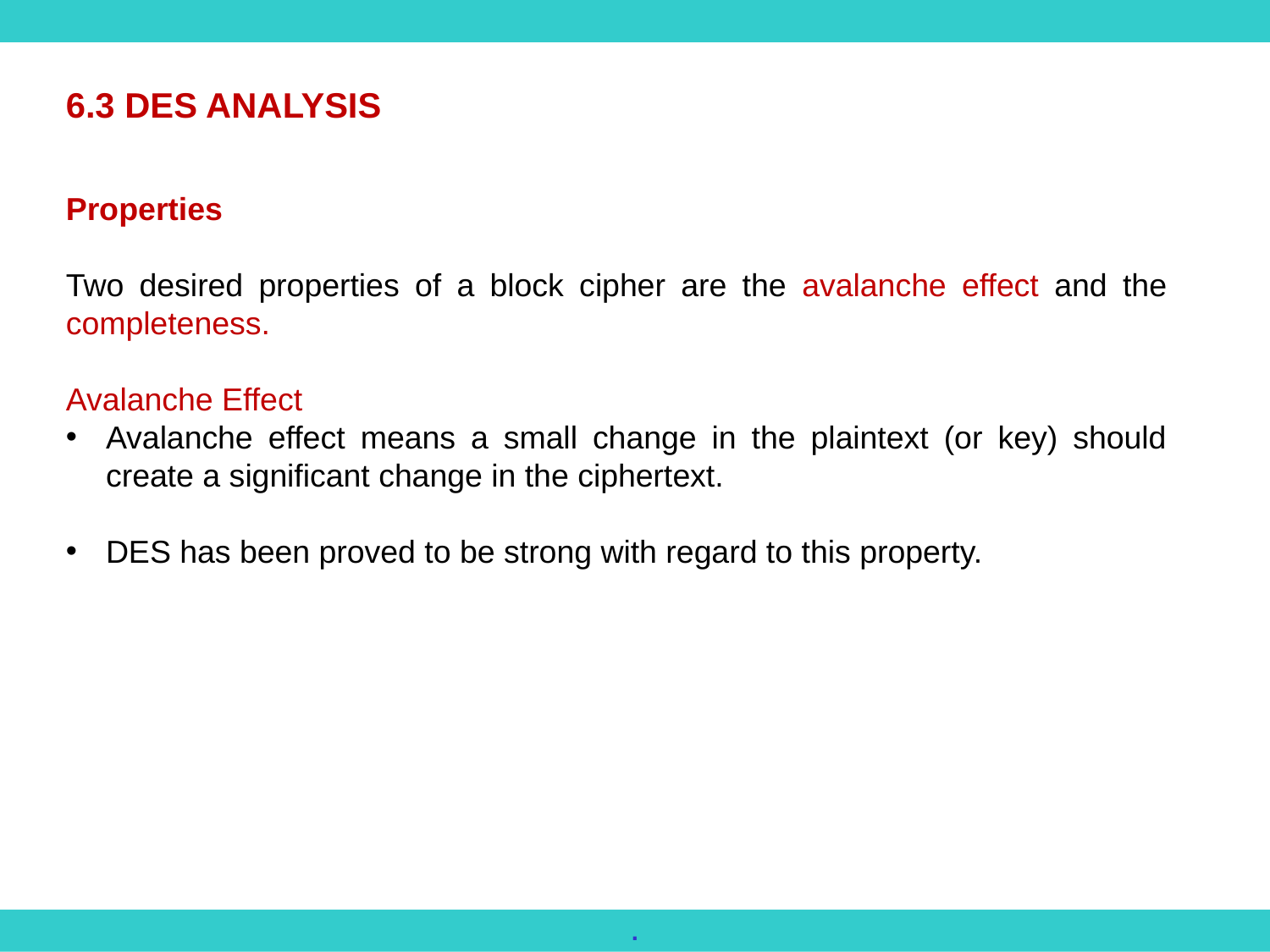

6.3 DES ANALYSIS
Properties

Two desired properties of a block cipher are the avalanche effect and the completeness.

Avalanche Effect
Avalanche effect means a small change in the plaintext (or key) should create a significant change in the ciphertext.

DES has been proved to be strong with regard to this property.
.